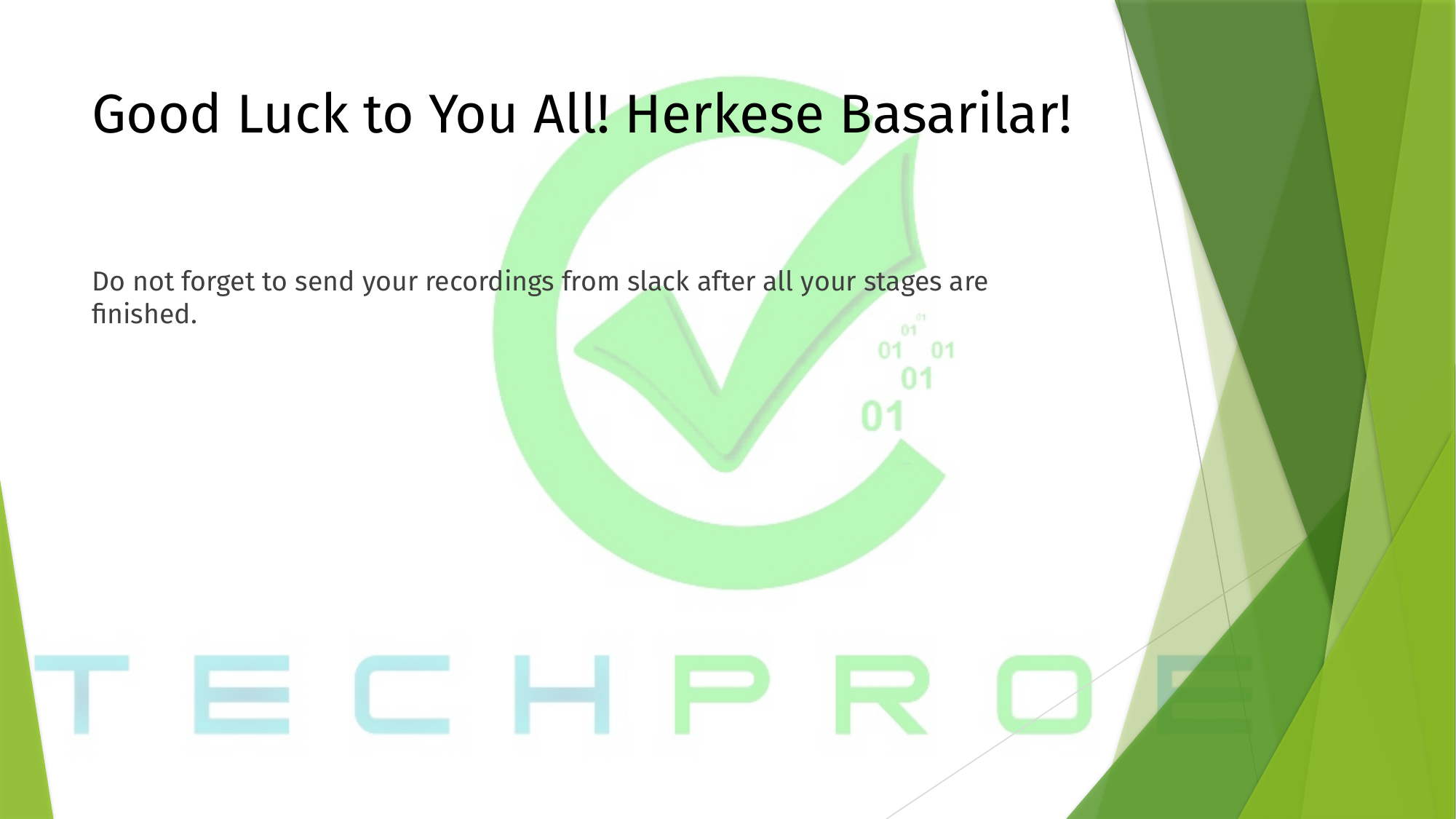

# Good Luck to You All! Herkese Basarilar!
Do not forget to send your recordings from slack after all your stages are finished.